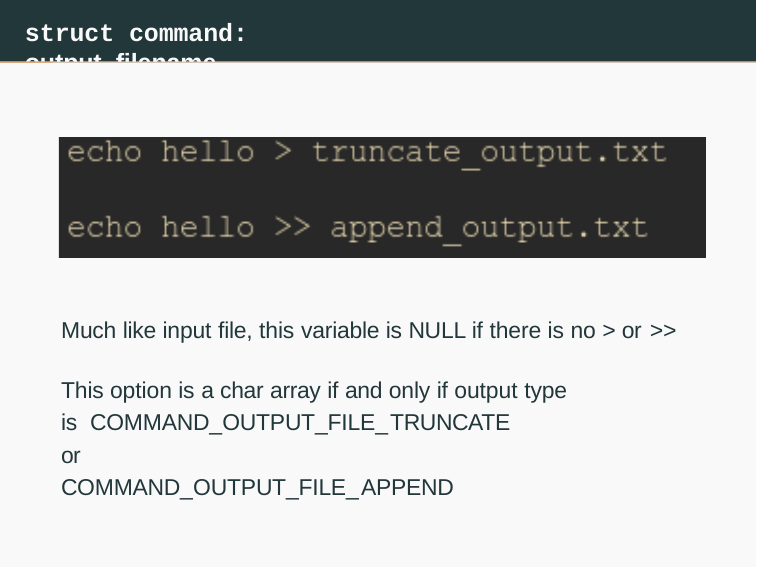

# struct command: output_filename

Much like input file, this variable is NULL if there is no > or >>

This option is a char array if and only if output type is  COMMAND_OUTPUT_FILE_TRUNCATE
or
COMMAND_OUTPUT_FILE_APPEND